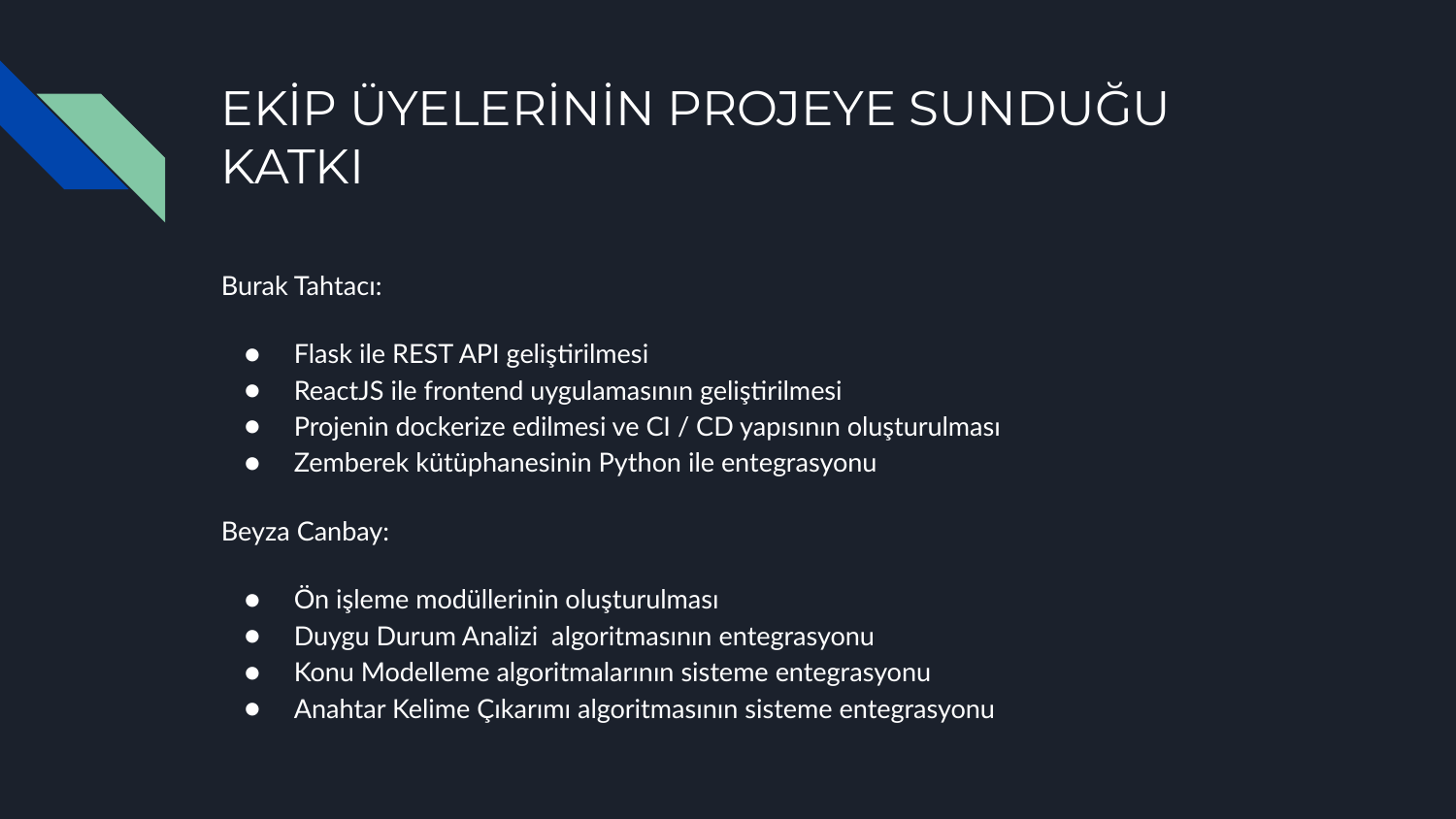

# EKİP ÜYELERİNİN PROJEYE SUNDUĞU KATKI
Burak Tahtacı:
Flask ile REST API geliştirilmesi
ReactJS ile frontend uygulamasının geliştirilmesi
Projenin dockerize edilmesi ve CI / CD yapısının oluşturulması
Zemberek kütüphanesinin Python ile entegrasyonu
Beyza Canbay:
Ön işleme modüllerinin oluşturulması
Duygu Durum Analizi  algoritmasının entegrasyonu
Konu Modelleme algoritmalarının sisteme entegrasyonu
Anahtar Kelime Çıkarımı algoritmasının sisteme entegrasyonu